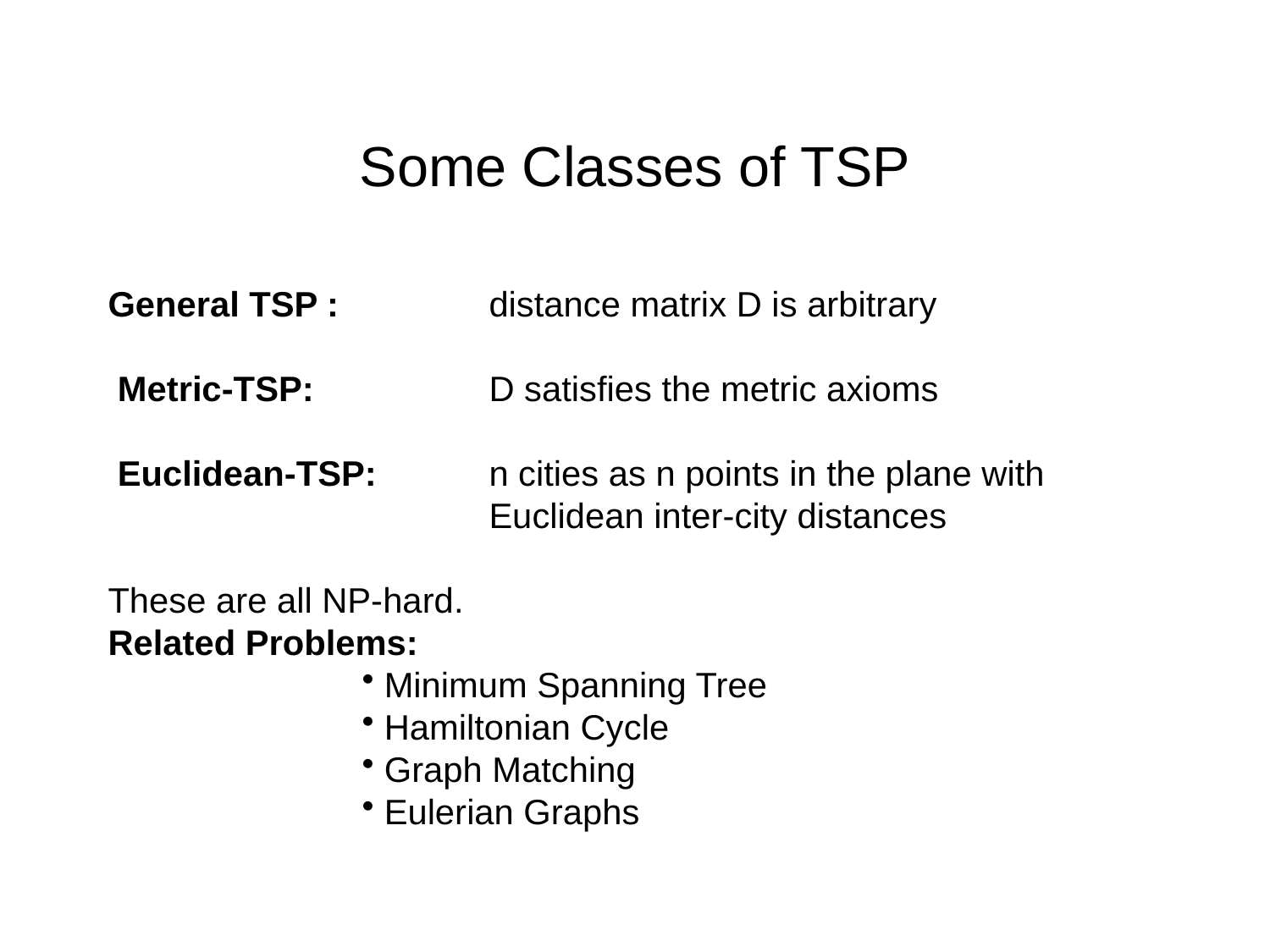

# Some Classes of TSP
General TSP :    	distance matrix D is arbitrary
 Metric-TSP:		D satisfies the metric axioms
 Euclidean-TSP:	n cities as n points in the plane with
			Euclidean inter-city distances
These are all NP-hard.
Related Problems:
 Minimum Spanning Tree
 Hamiltonian Cycle
 Graph Matching
 Eulerian Graphs